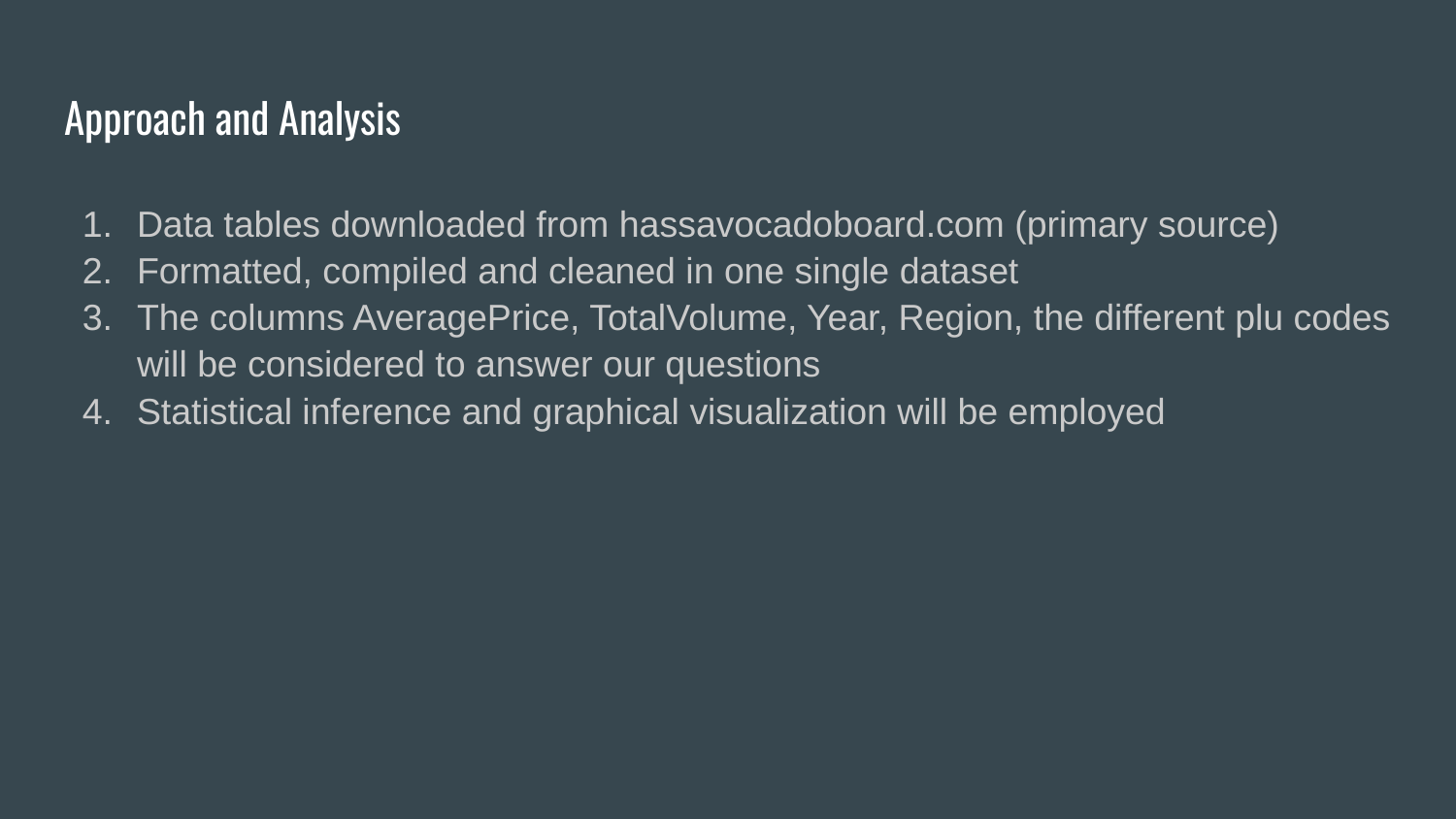

# Approach and Analysis
Data tables downloaded from hassavocadoboard.com (primary source)
Formatted, compiled and cleaned in one single dataset
The columns AveragePrice, TotalVolume, Year, Region, the different plu codes will be considered to answer our questions
Statistical inference and graphical visualization will be employed